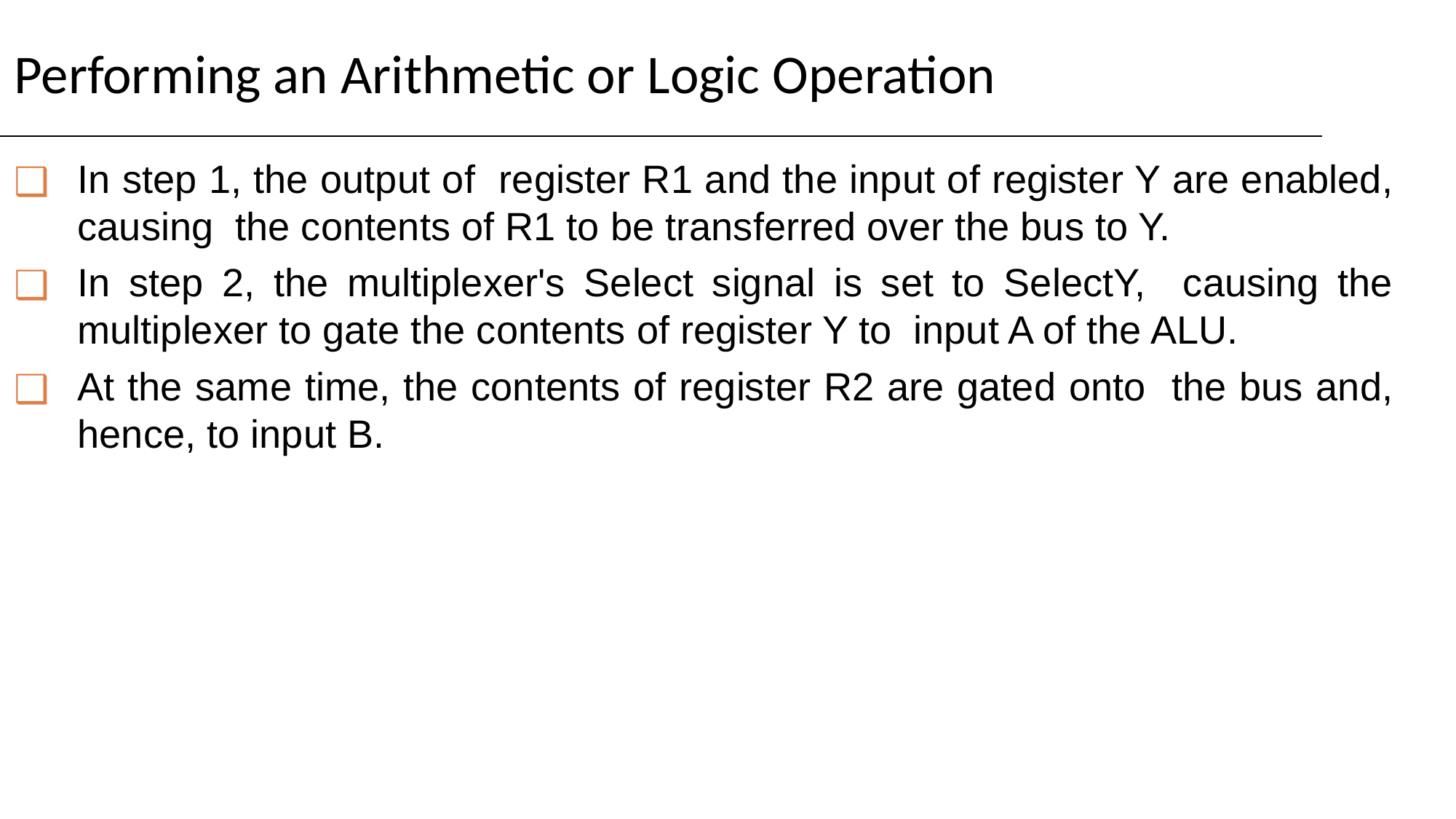

# Performing an Arithmetic or Logic Operation

In step 1, the output of  register R1 and the input of register Y are enabled, causing  the contents of R1 to be transferred over the bus to Y.
In step 2, the multiplexer's Select signal is set to SelectY,  causing the multiplexer to gate the contents of register Y to  input A of the ALU.
At the same time, the contents of register R2 are gated onto  the bus and, hence, to input B.